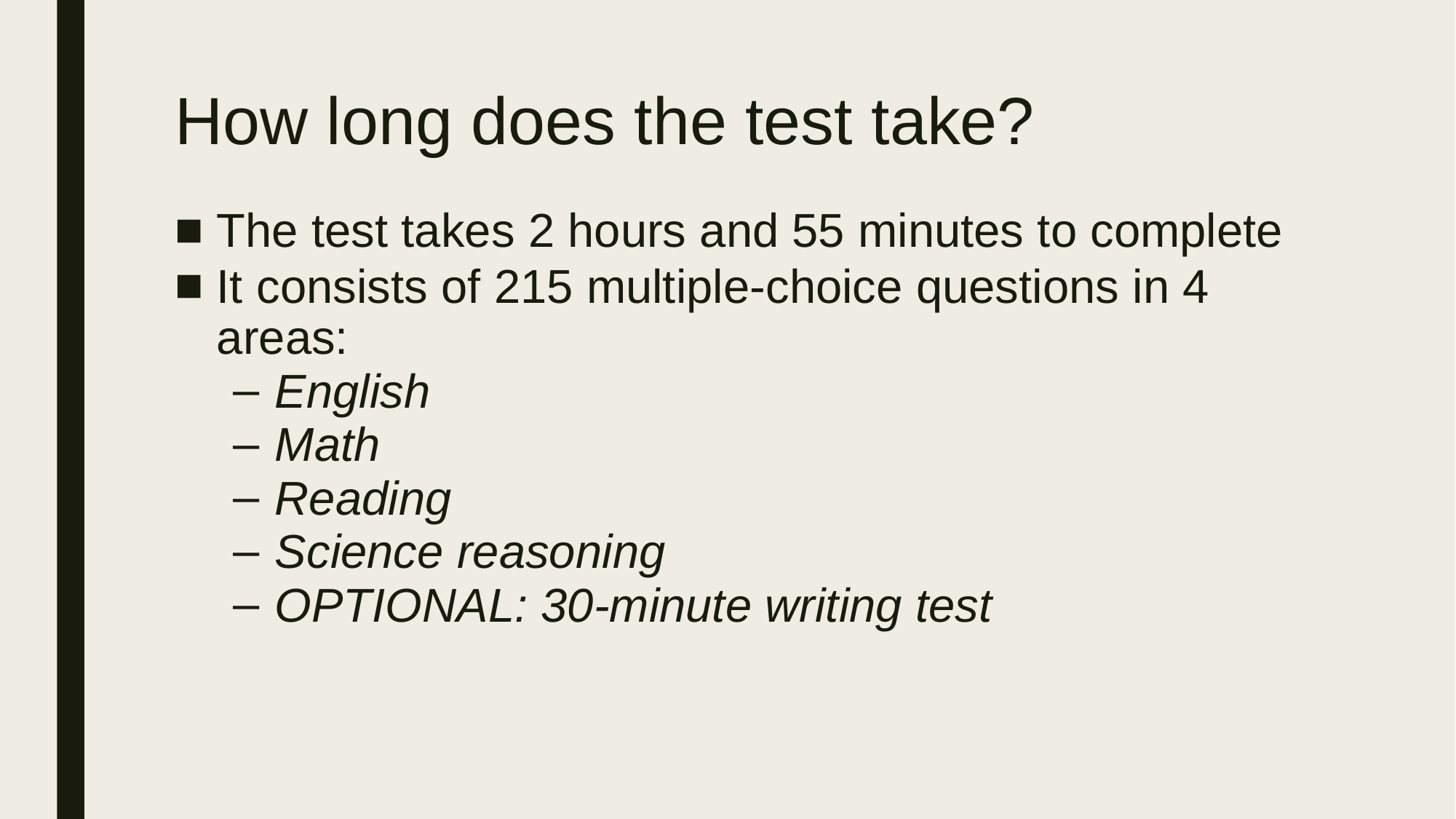

# How long does the test take?
The test takes 2 hours and 55 minutes to complete
It consists of 215 multiple-choice questions in 4 areas:
English
Math
Reading
Science reasoning
OPTIONAL: 30-minute writing test